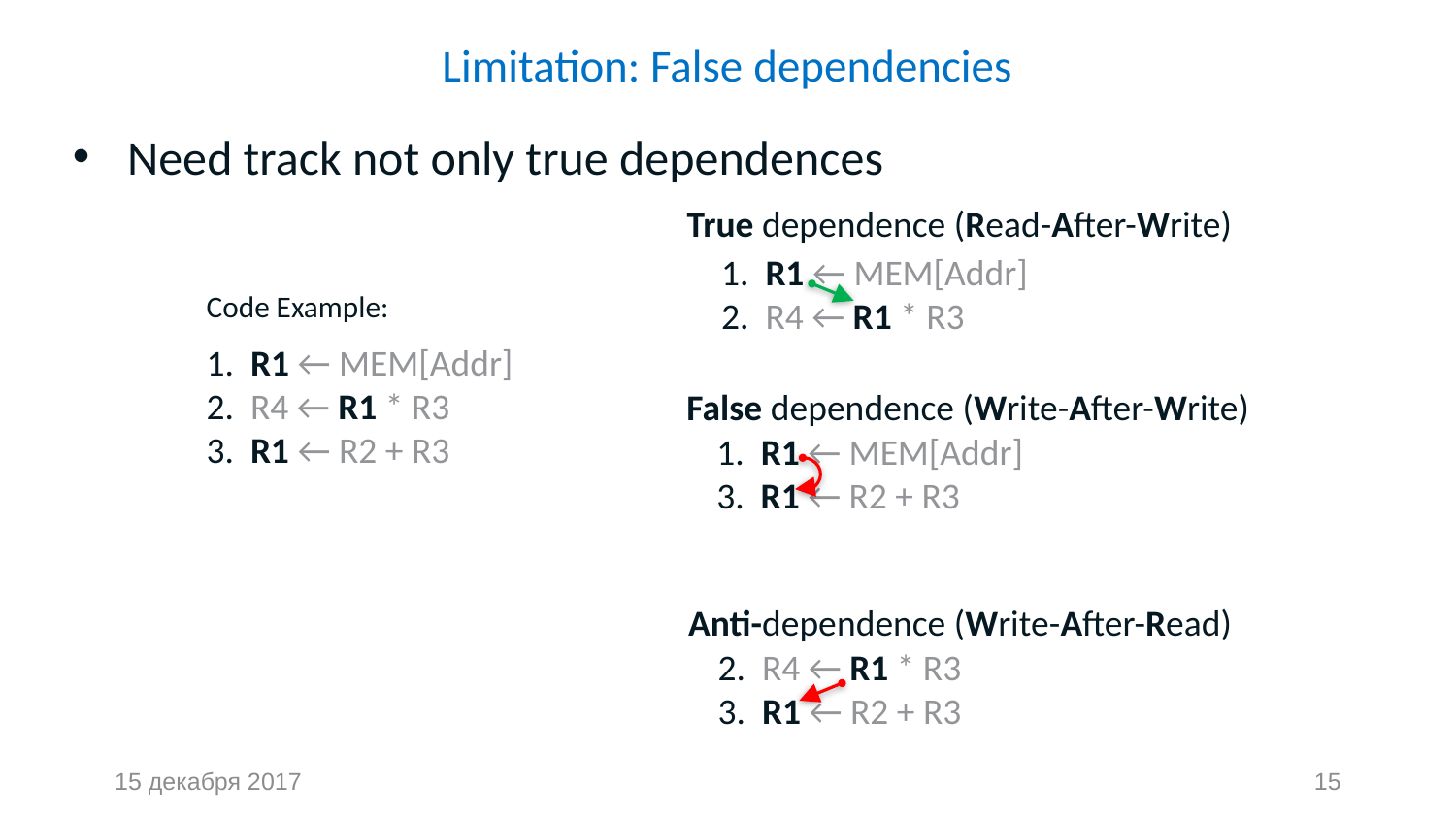

# Limitation: False dependencies
Need track not only true dependences
True dependence (Read-After-Write)
1.  R1 ← MEM[Addr]
2.  R4 ← R1 * R3
Code Example:

1.  R1 ← MEM[Addr]
2.  R4 ← R1 * R3
3.  R1 ← R2 + R3

False dependence (Write-After-Write)
1.  R1 ← MEM[Addr]
3.  R1 ← R2 + R3

Anti-dependence (Write-After-Read)
2.  R4 ← R1 * R3
3.  R1 ← R2 + R3
15 декабря 2017
15